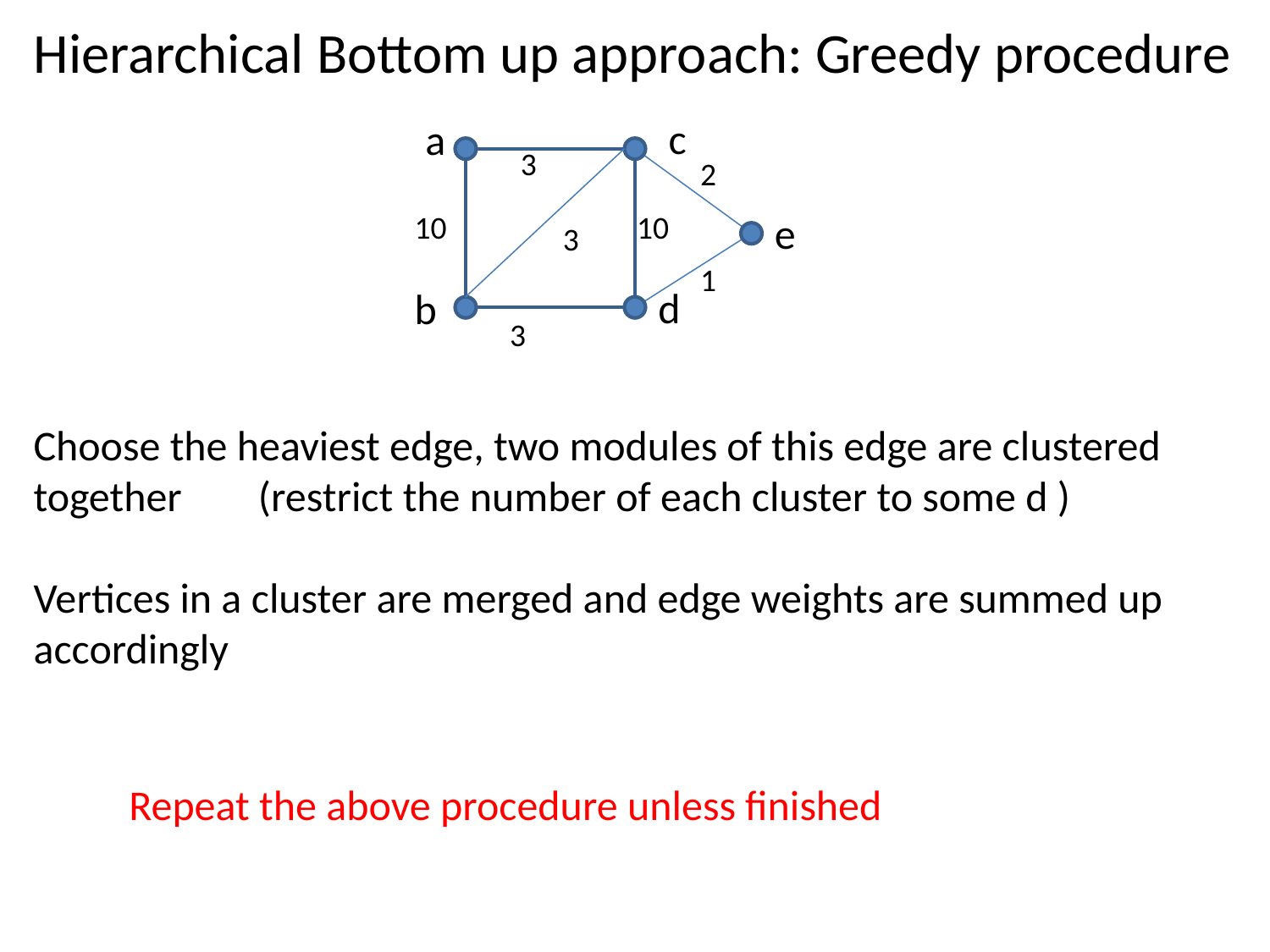

Hierarchical Bottom up approach: Greedy procedure
c
a
3

2

10
10
e
3

1
d
b

3
Choose the heaviest edge, two modules of this edge are clustered together        (restrict the number of each cluster to some d )

Vertices in a cluster are merged and edge weights are summed up accordingly

Repeat the above procedure unless finished